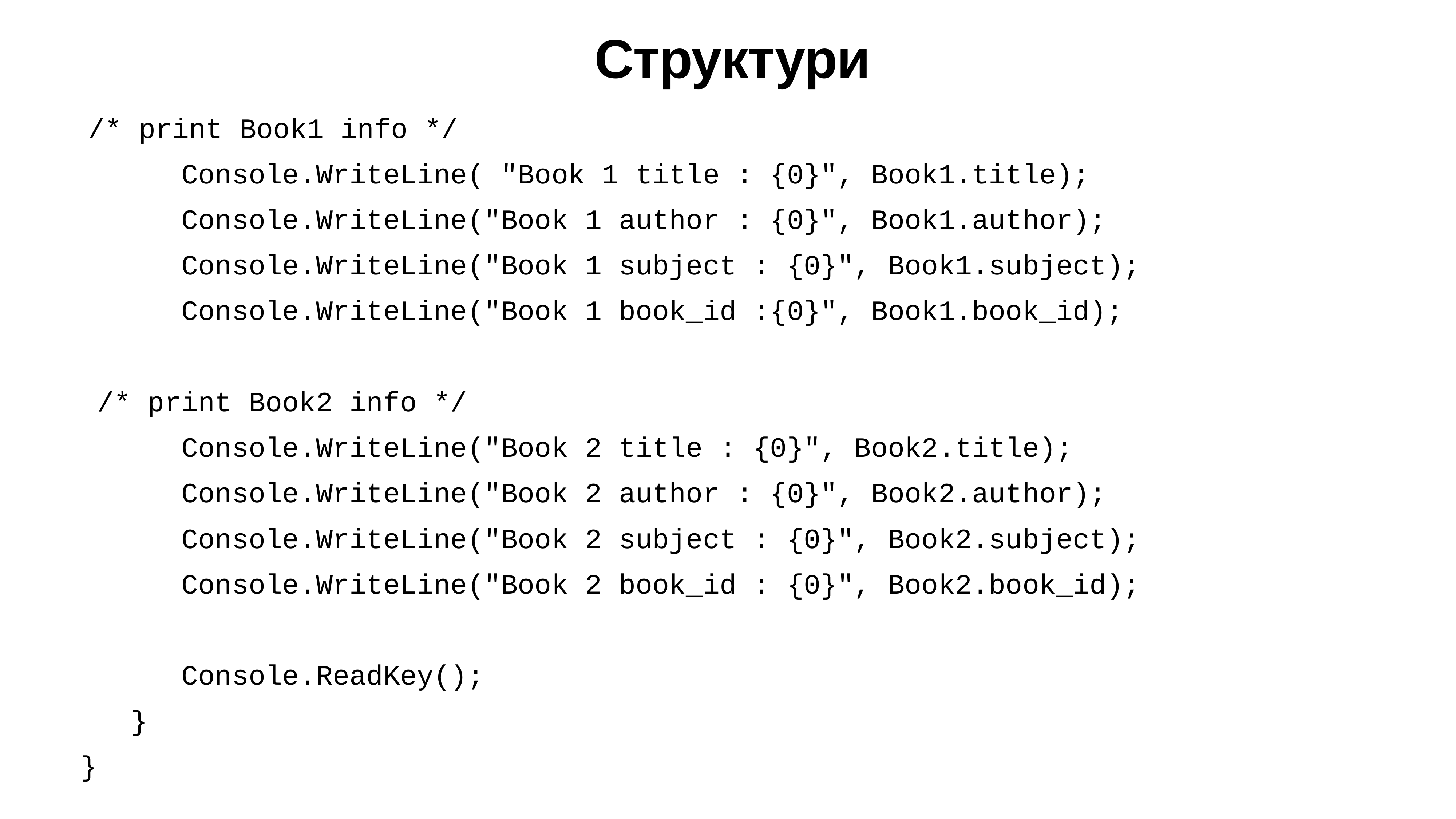

# Структури
 /* print Book1 info */
      Console.WriteLine( "Book 1 title : {0}", Book1.title);
      Console.WriteLine("Book 1 author : {0}", Book1.author);
      Console.WriteLine("Book 1 subject : {0}", Book1.subject);
      Console.WriteLine("Book 1 book_id :{0}", Book1.book_id);

 /* print Book2 info */
      Console.WriteLine("Book 2 title : {0}", Book2.title);
      Console.WriteLine("Book 2 author : {0}", Book2.author);
      Console.WriteLine("Book 2 subject : {0}", Book2.subject);
      Console.WriteLine("Book 2 book_id : {0}", Book2.book_id);

      Console.ReadKey();
   }
}